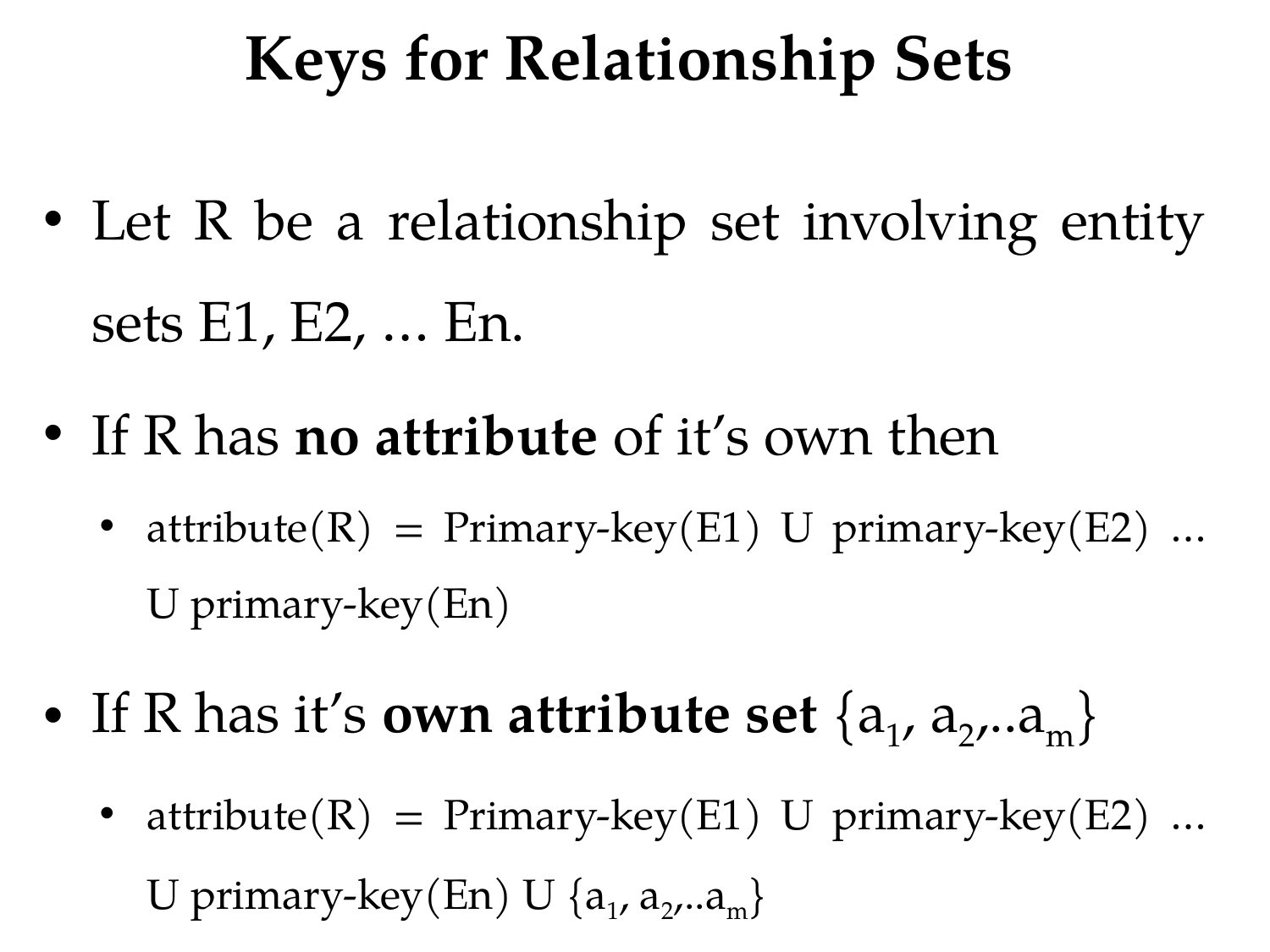

# Keys for Relationship Sets
Let R be a relationship set involving entity sets E1, E2, … En.
If R has no attribute of it’s own then
attribute(R) = Primary-key(E1) U primary-key(E2) … U primary-key(En)
If R has it’s own attribute set {a1, a2,..am}
attribute(R) = Primary-key(E1) U primary-key(E2) … U primary-key(En) U {a1, a2,..am}